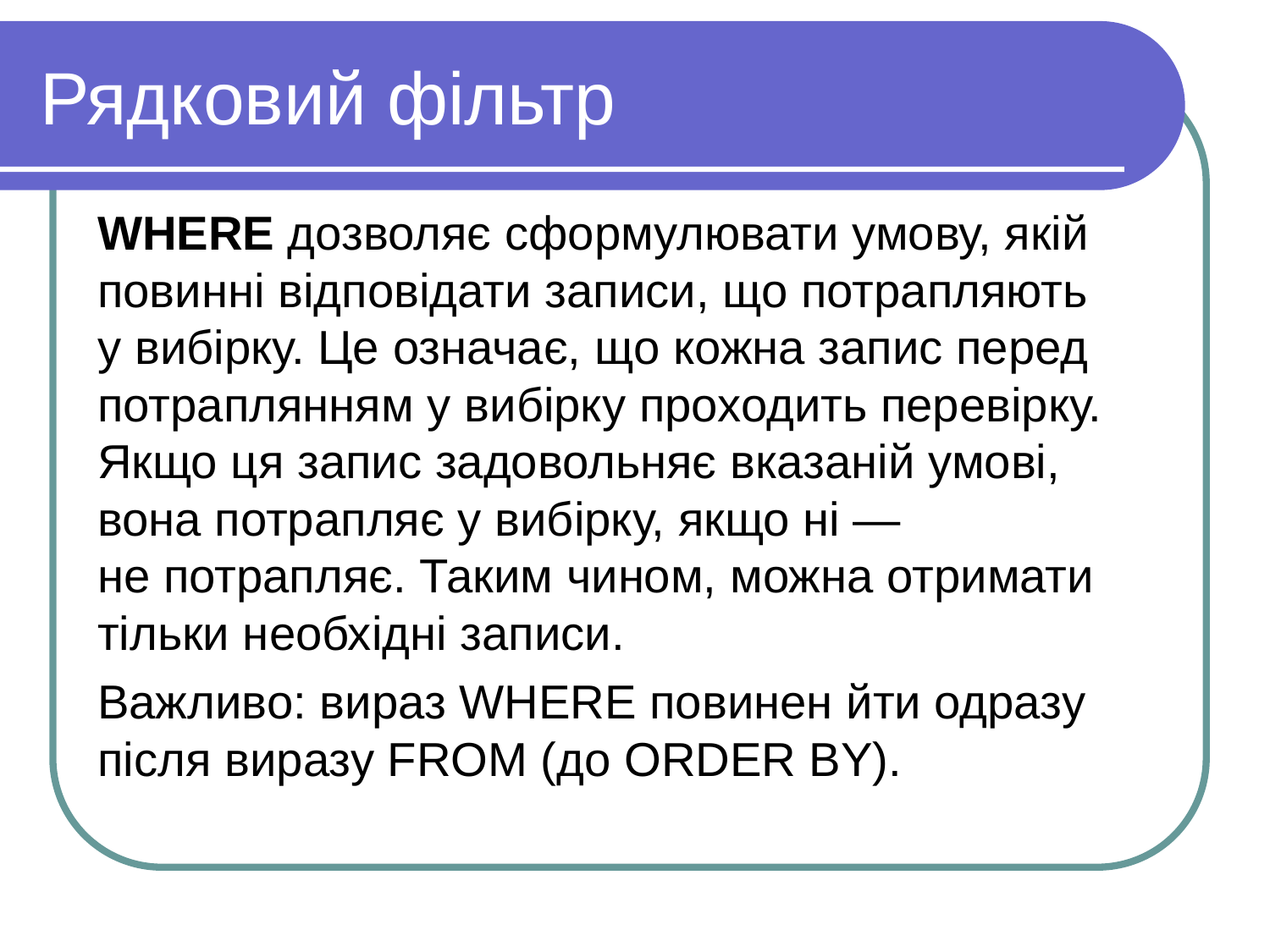

Рядковий фільтр
WHERE дозволяє сформулювати умову, якій повинні відповідати записи, що потрапляють     у вибірку. Це означає, що кожна запис перед потраплянням у вибірку проходить перевірку. Якщо ця запис задовольняє вказаній умові, вона потрапляє у вибірку, якщо ні —                 не потрапляє. Таким чином, можна отримати тільки необхідні записи.
Важливо: вираз WHERE повинен йти одразу після виразу FROM (до ORDER BY).